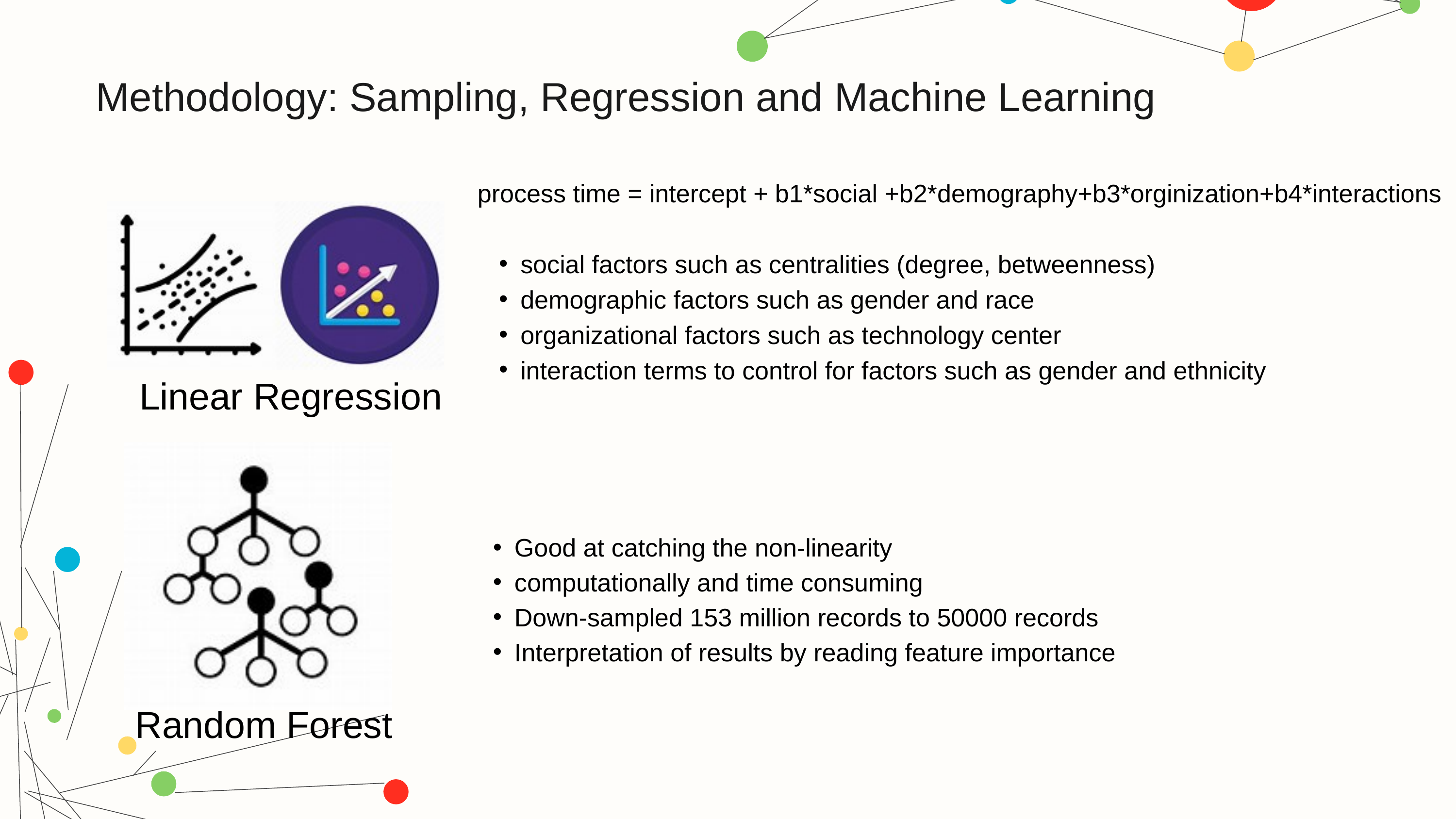

Methodology: Sampling, Regression and Machine Learning
process time = intercept + b1*social +b2*demography+b3*orginization+b4*interactions

social factors such as centralities (degree, betweenness)
demographic factors such as gender and race
organizational factors such as technology center
interaction terms to control for factors such as gender and ethnicity

Linear Regression

Good at catching the non-linearity
computationally and time consuming
Down-sampled 153 million records to 50000 records
Interpretation of results by reading feature importance

Random Forest